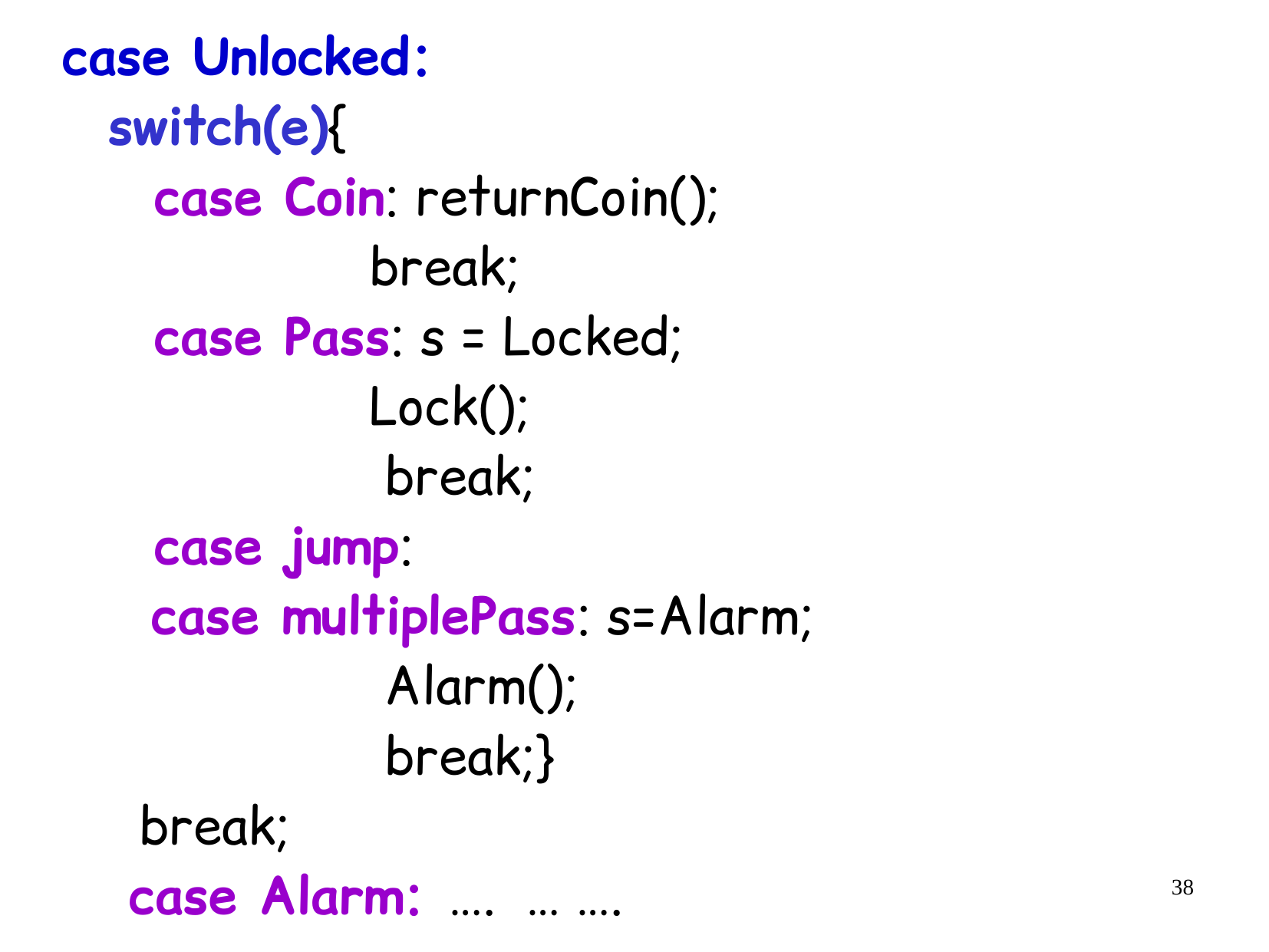

case Unlocked:
   switch(e){
      case Coin: returnCoin();
                    break;
      case Pass: s = Locked;
                    Lock();
                     break;
      case jump:
    case multiplePass: s=Alarm;
                     Alarm();
                     break;}
     break;
   case Alarm: ….  … ….